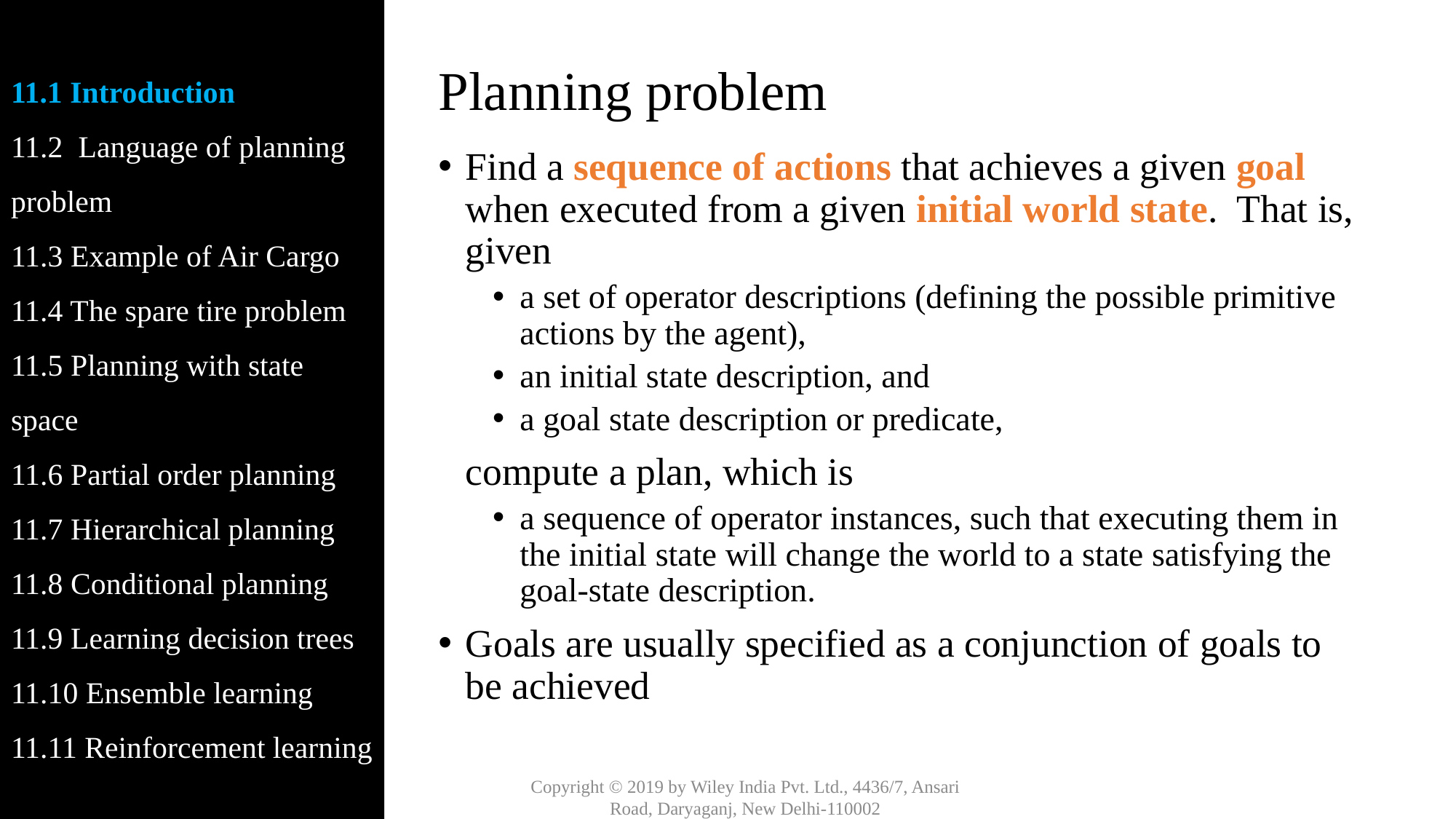

11.1 Introduction
11.2  Language of planning problem
11.3 Example of Air Cargo
11.4 The spare tire problem
11.5 Planning with state space
11.6 Partial order planning
11.7 Hierarchical planning
11.8 Conditional planning
11.9 Learning decision trees
11.10 Ensemble learning
11.11 Reinforcement learning
# Planning problem
Find a sequence of actions that achieves a given goal when executed from a given initial world state.  That is, given
a set of operator descriptions (defining the possible primitive actions by the agent),
an initial state description, and
a goal state description or predicate,
	compute a plan, which is
a sequence of operator instances, such that executing them in the initial state will change the world to a state satisfying the goal-state description.
Goals are usually specified as a conjunction of goals to be achieved
Copyright © 2019 by Wiley India Pvt. Ltd., 4436/7, Ansari Road, Daryaganj, New Delhi-110002